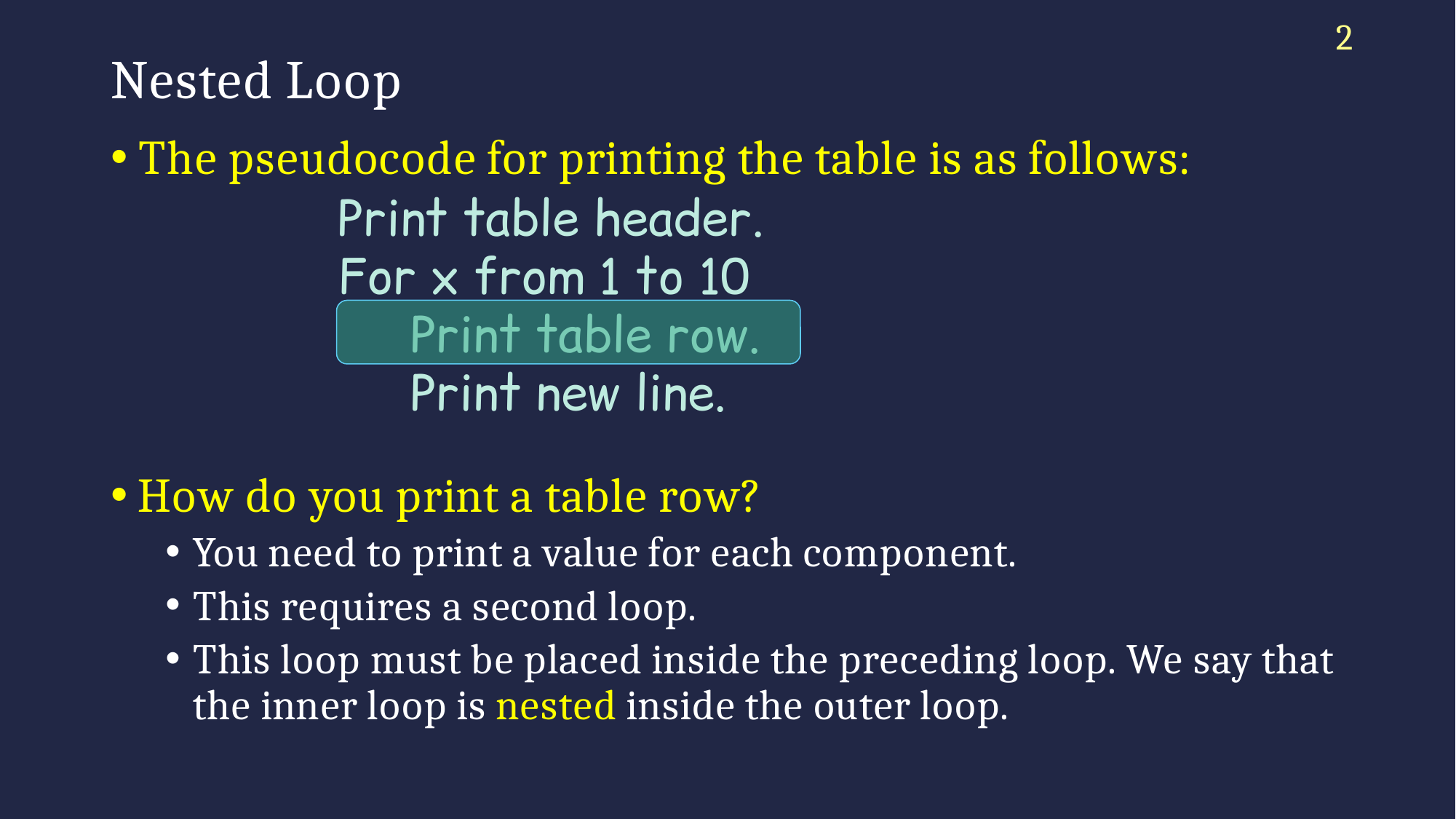

2
# Nested Loop
The pseudocode for printing the table is as follows:

How do you print a table row?
You need to print a value for each component.
This requires a second loop.
This loop must be placed inside the preceding loop. We say that the inner loop is nested inside the outer loop.
Print table header.
For x from 1 to 10
     Print table row.
     Print new line.